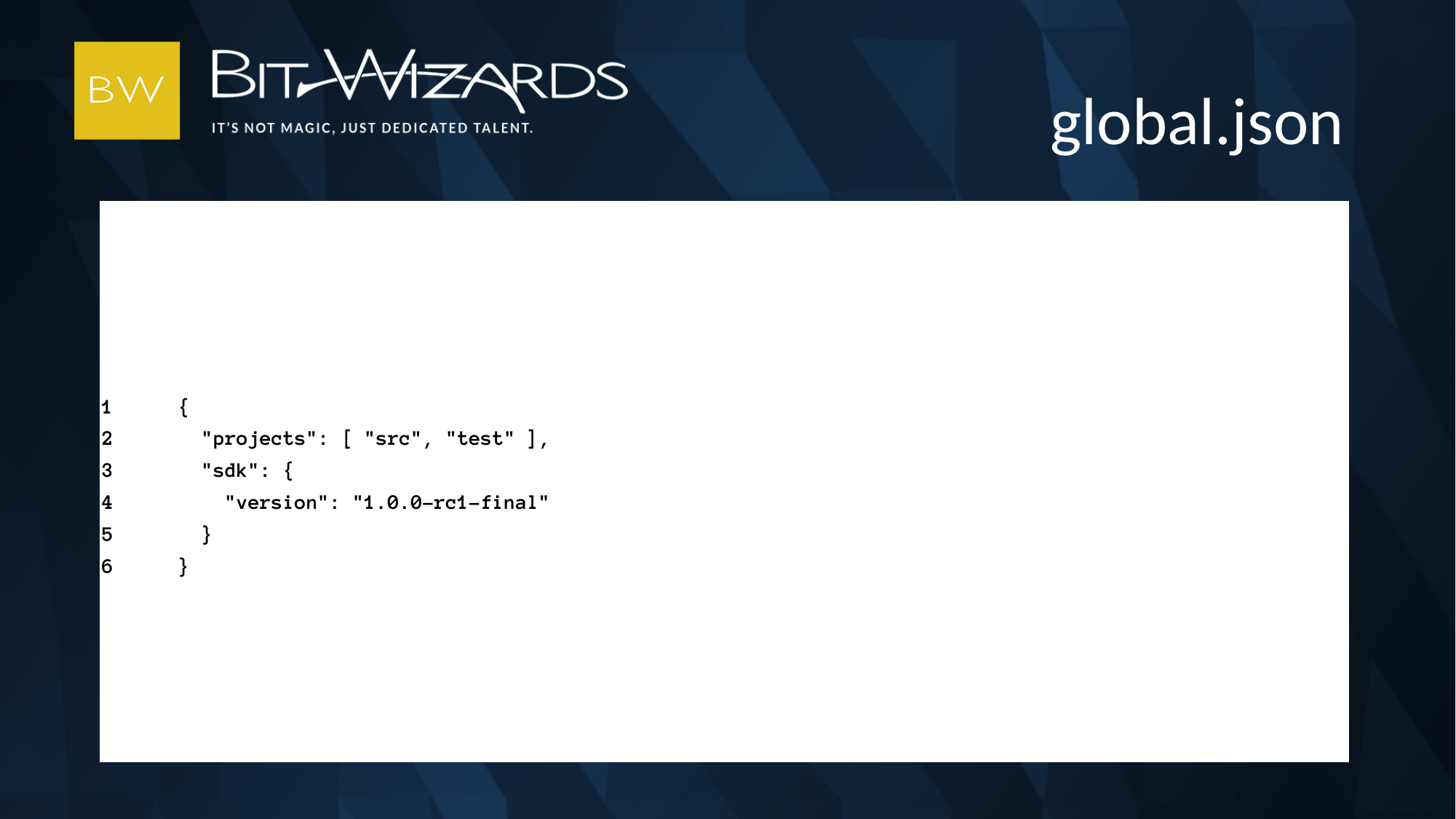

# global.json
| 1 2 3 4 5 6 | { "projects": [ "src", "test" ], "sdk": { "version": "1.0.0-rc1-final" } } |
| --- | --- |